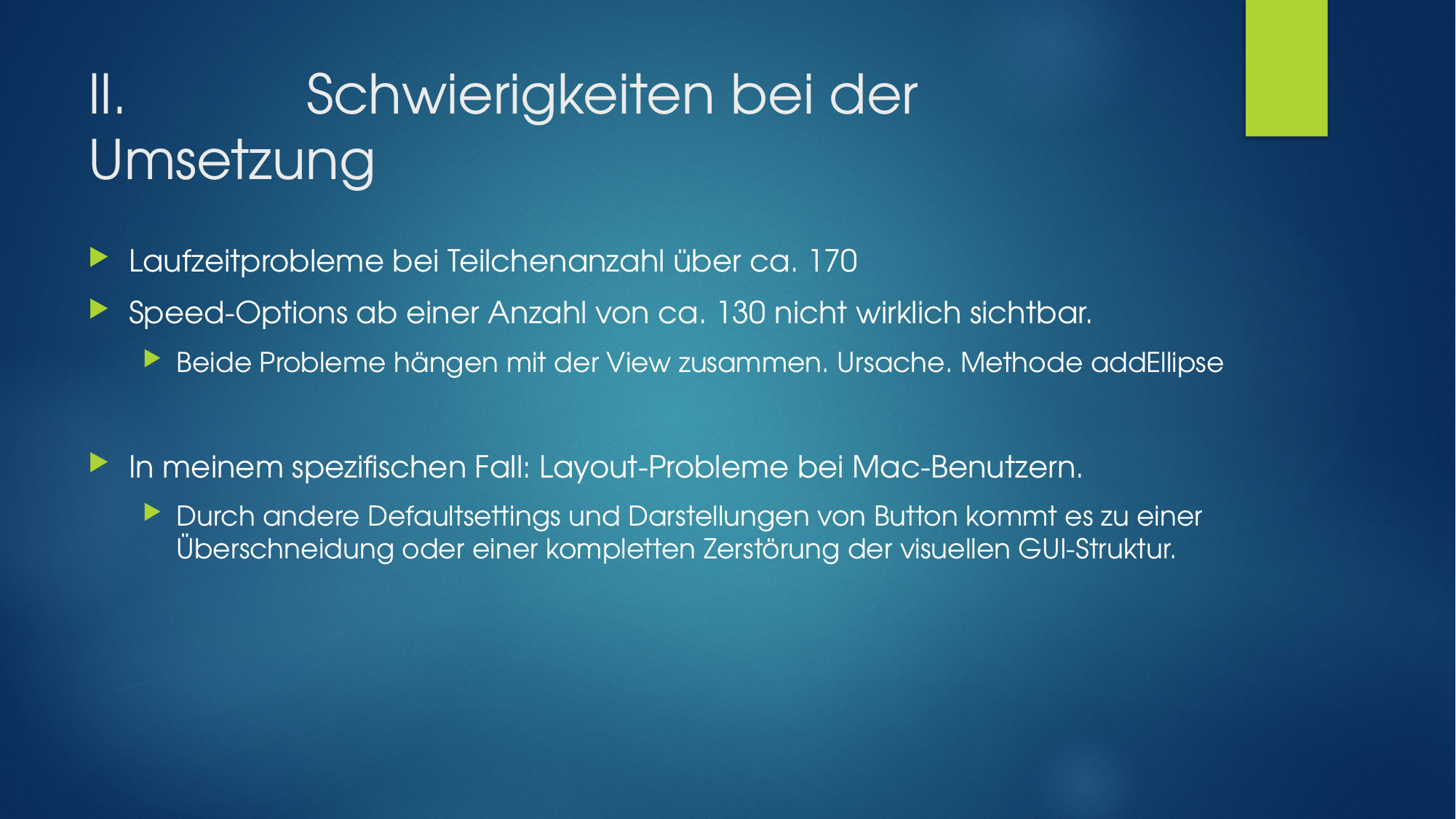

# II.		Schwierigkeiten bei der Umsetzung
Laufzeitprobleme bei Teilchenanzahl über ca. 170
Speed-Options ab einer Anzahl von ca. 130 nicht wirklich sichtbar.
Beide Probleme hängen mit der View zusammen. Ursache. Methode addEllipse

In meinem spezifischen Fall: Layout-Probleme bei Mac-Benutzern.
Durch andere Defaultsettings und Darstellungen von Button kommt es zu einer Überschneidung oder einer kompletten Zerstörung der visuellen GUI-Struktur.